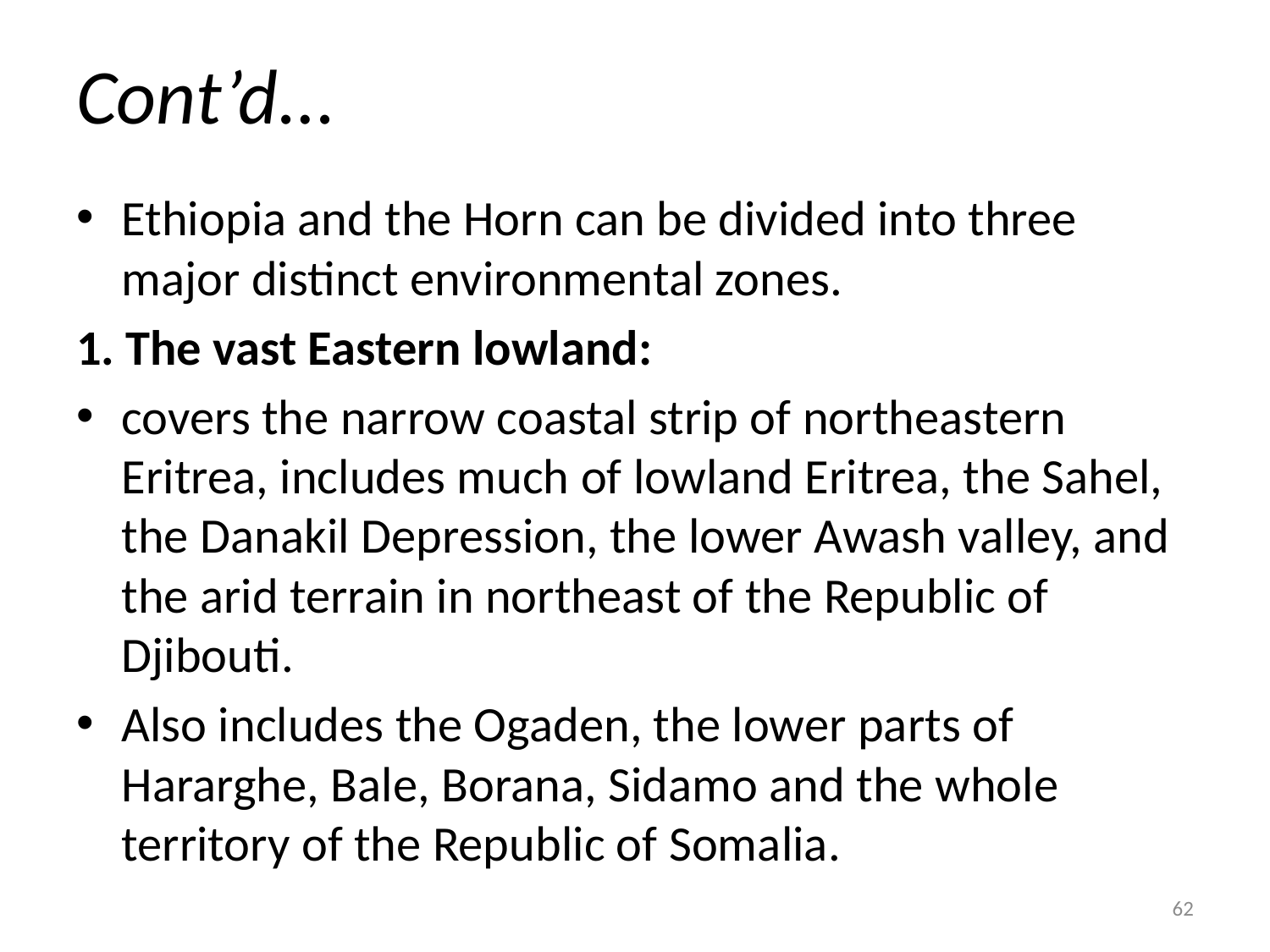

# Cont’d…
Ethiopia and the Horn can be divided into three major distinct environmental zones.
1. The vast Eastern lowland:
covers the narrow coastal strip of northeastern Eritrea, includes much of lowland Eritrea, the Sahel, the Danakil Depression, the lower Awash valley, and the arid terrain in northeast of the Republic of Djibouti.
Also includes the Ogaden, the lower parts of Hararghe, Bale, Borana, Sidamo and the whole territory of the Republic of Somalia.
62